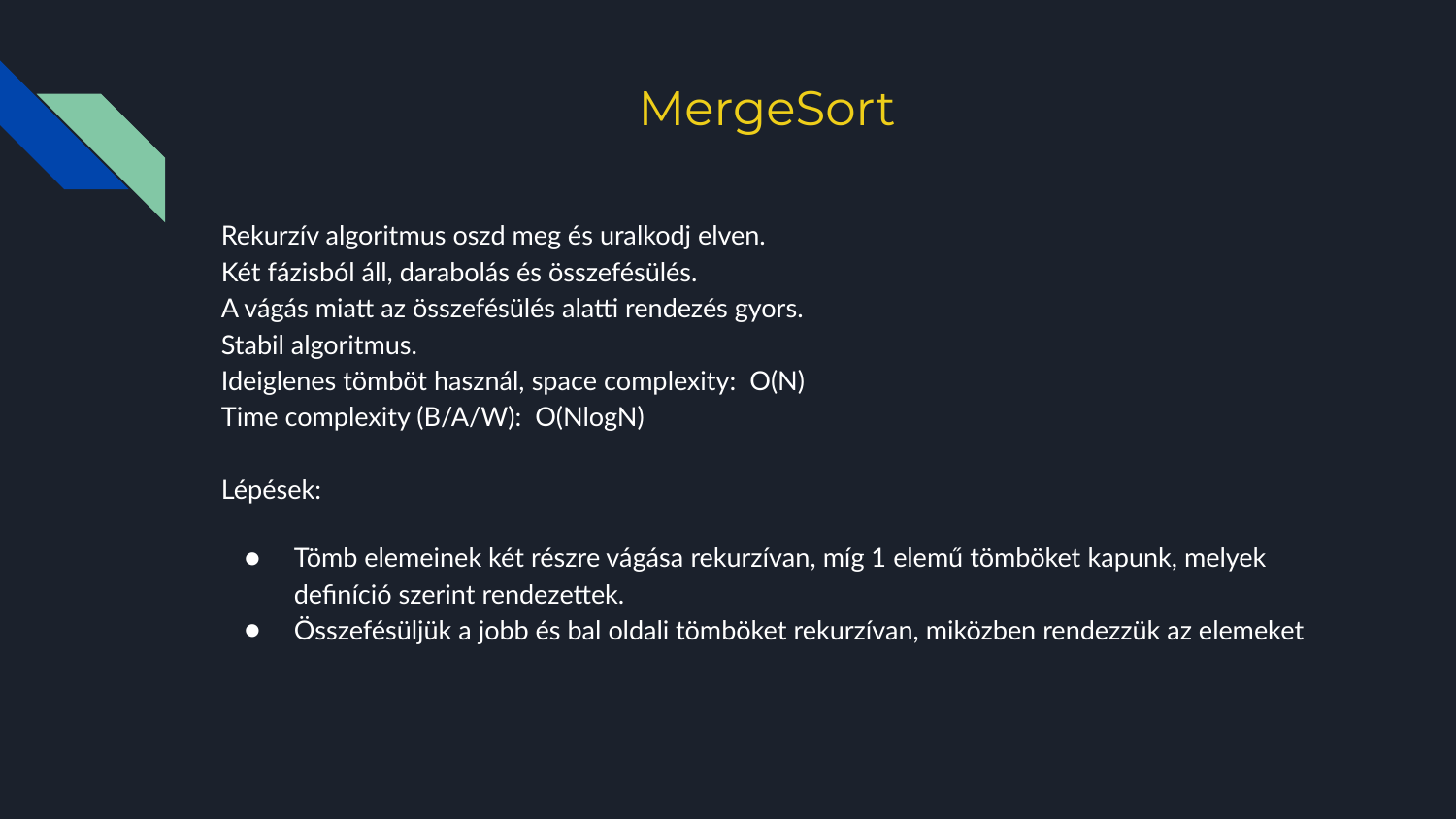

# MergeSort
Rekurzív algoritmus oszd meg és uralkodj elven.
Két fázisból áll, darabolás és összefésülés.
A vágás miatt az összefésülés alatti rendezés gyors.
Stabil algoritmus.
Ideiglenes tömböt használ, space complexity:  O(N)
Time complexity (B/A/W):  O(NlogN)
Lépések:
Tömb elemeinek két részre vágása rekurzívan, míg 1 elemű tömböket kapunk, melyek definíció szerint rendezettek.
Összefésüljük a jobb és bal oldali tömböket rekurzívan, miközben rendezzük az elemeket